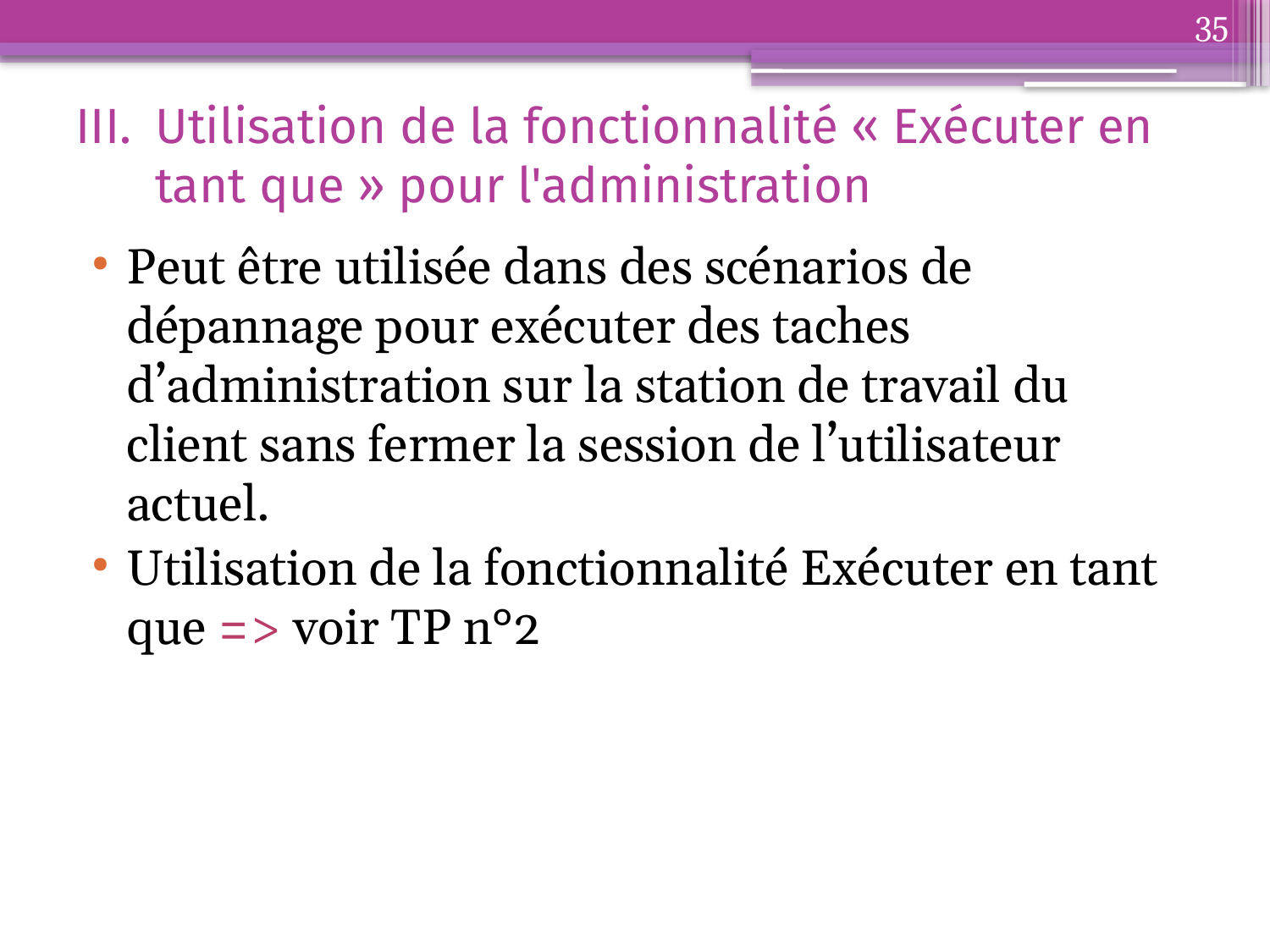

35
# Utilisation de la fonctionnalité « Exécuter en tant que » pour l'administration
Peut être utilisée dans des scénarios de dépannage pour exécuter des taches d’administration sur la station de travail du client sans fermer la session de l’utilisateur actuel.
Utilisation de la fonctionnalité Exécuter en tant que => voir TP n°2